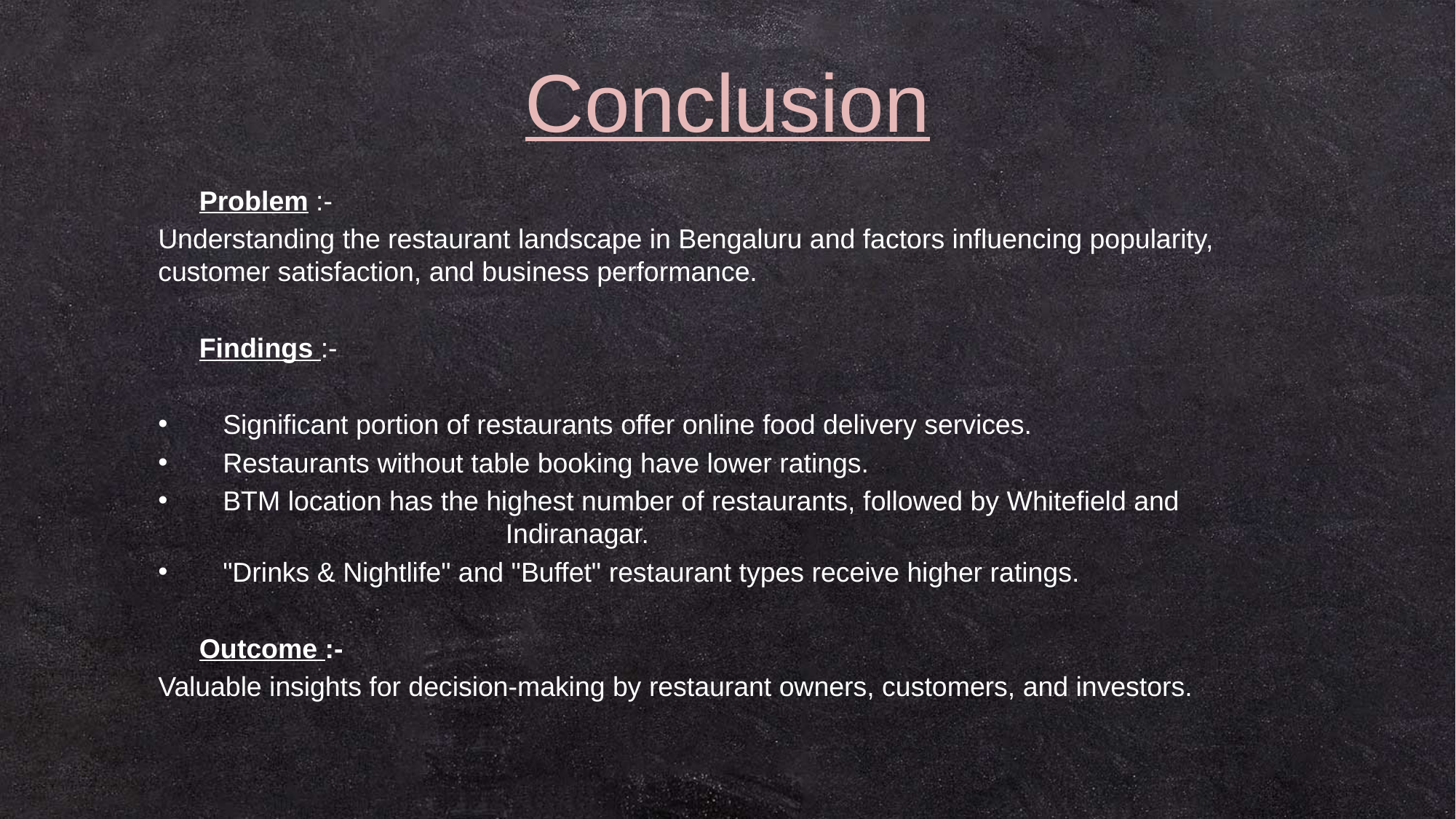

Conclusion
Problem :-
Understanding the restaurant landscape in Bengaluru and factors influencing popularity, customer satisfaction, and business performance.

Findings :-

    Significant portion of restaurants offer online food delivery services.
    Restaurants without table booking have lower ratings.
    BTM location has the highest number of restaurants, followed by Whitefield and                                                            Indiranagar.
    "Drinks & Nightlife" and "Buffet" restaurant types receive higher ratings.

Outcome :-
Valuable insights for decision-making by restaurant owners, customers, and investors.